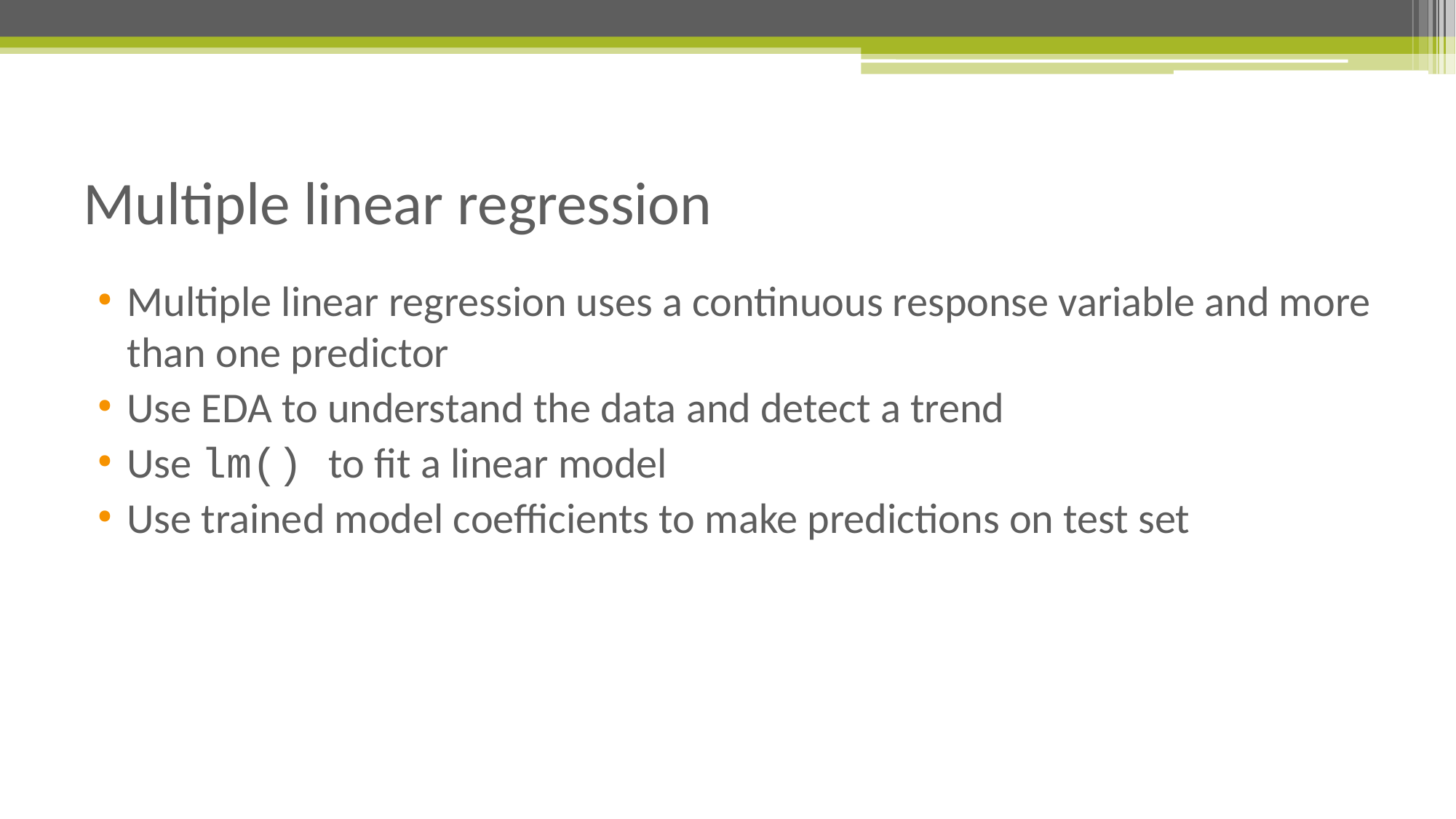

# Multiple linear regression
Multiple linear regression uses a continuous response variable and more than one predictor
Use EDA to understand the data and detect a trend
Use lm() to fit a linear model
Use trained model coefficients to make predictions on test set